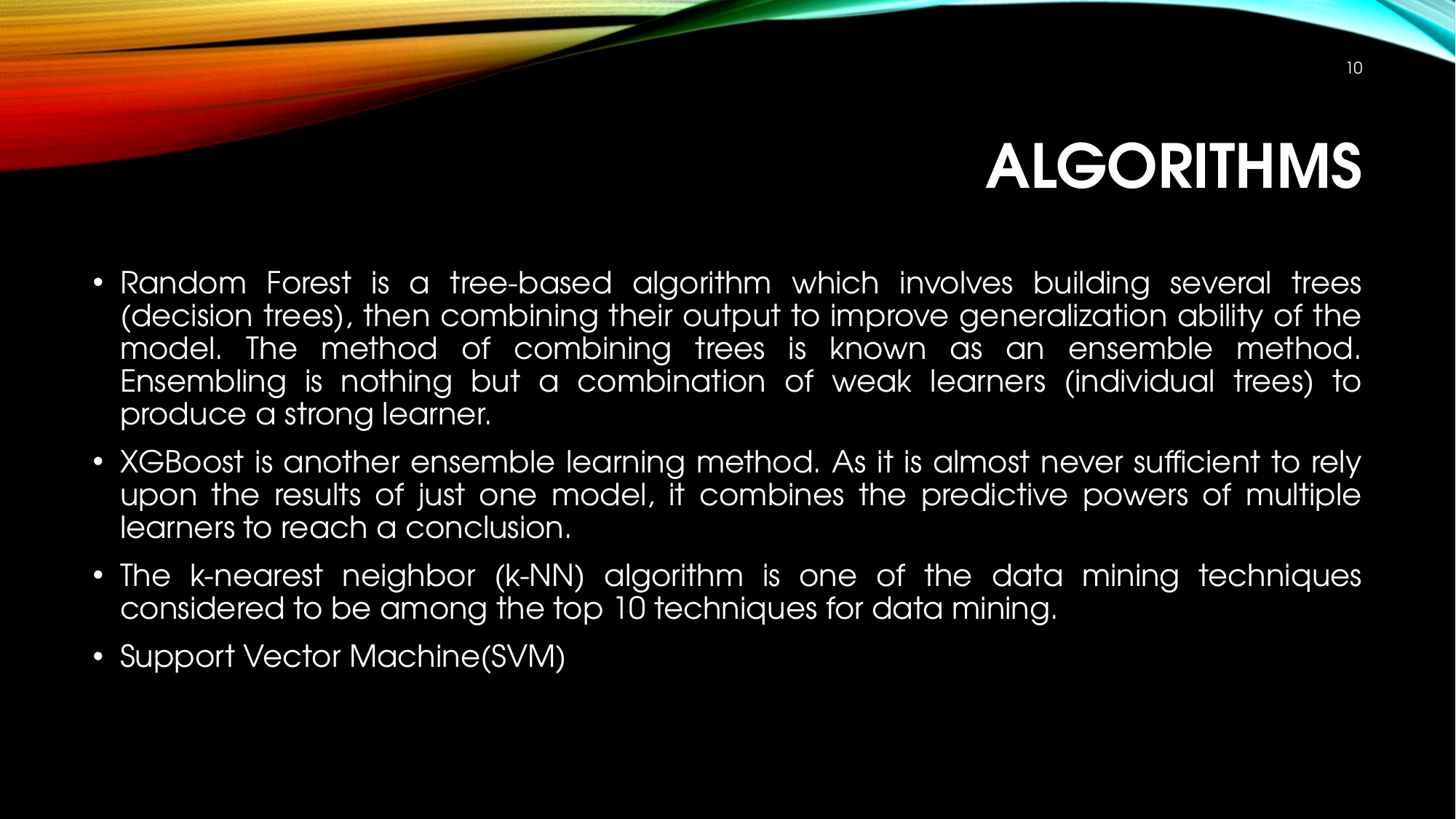

10
# algorithms
Random Forest is a tree-based algorithm which involves building several trees (decision trees), then combining their output to improve generalization ability of the model. The method of combining trees is known as an ensemble method. Ensembling is nothing but a combination of weak learners (individual trees) to produce a strong learner.
XGBoost is another ensemble learning method. As it is almost never sufficient to rely upon the results of just one model, it combines the predictive powers of multiple learners to reach a conclusion.
The k-nearest neighbor (k-NN) algorithm is one of the data mining techniques considered to be among the top 10 techniques for data mining.
Support Vector Machine(SVM)